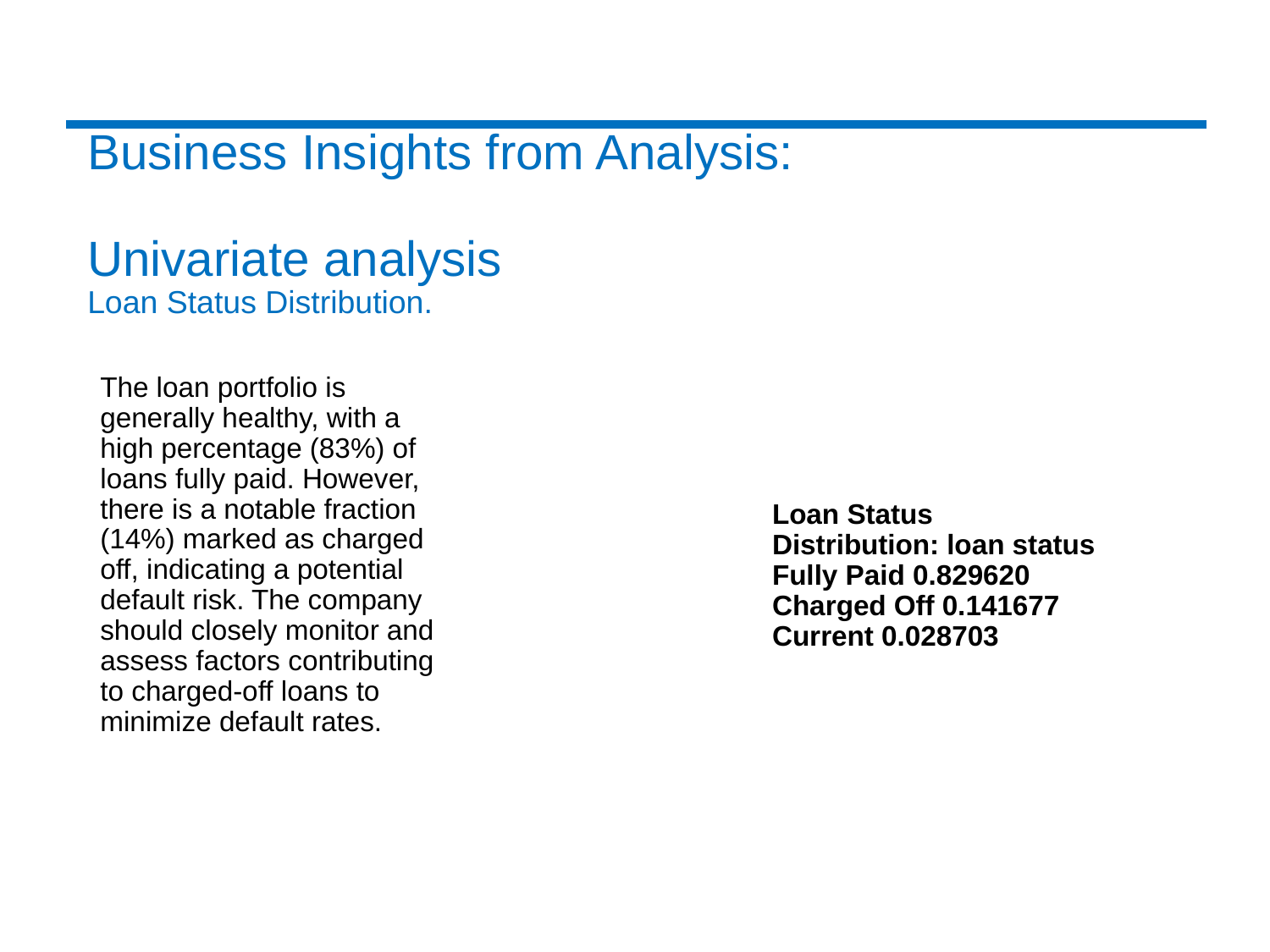

# Business Insights from Analysis: Univariate analysis Loan Status Distribution.
The loan portfolio is generally healthy, with a high percentage (83%) of loans fully paid. However, there is a notable fraction (14%) marked as charged off, indicating a potential default risk. The company should closely monitor and assess factors contributing to charged-off loans to minimize default rates.
Loan Status Distribution: loan status
Fully Paid 0.829620 Charged Off 0.141677 Current 0.028703